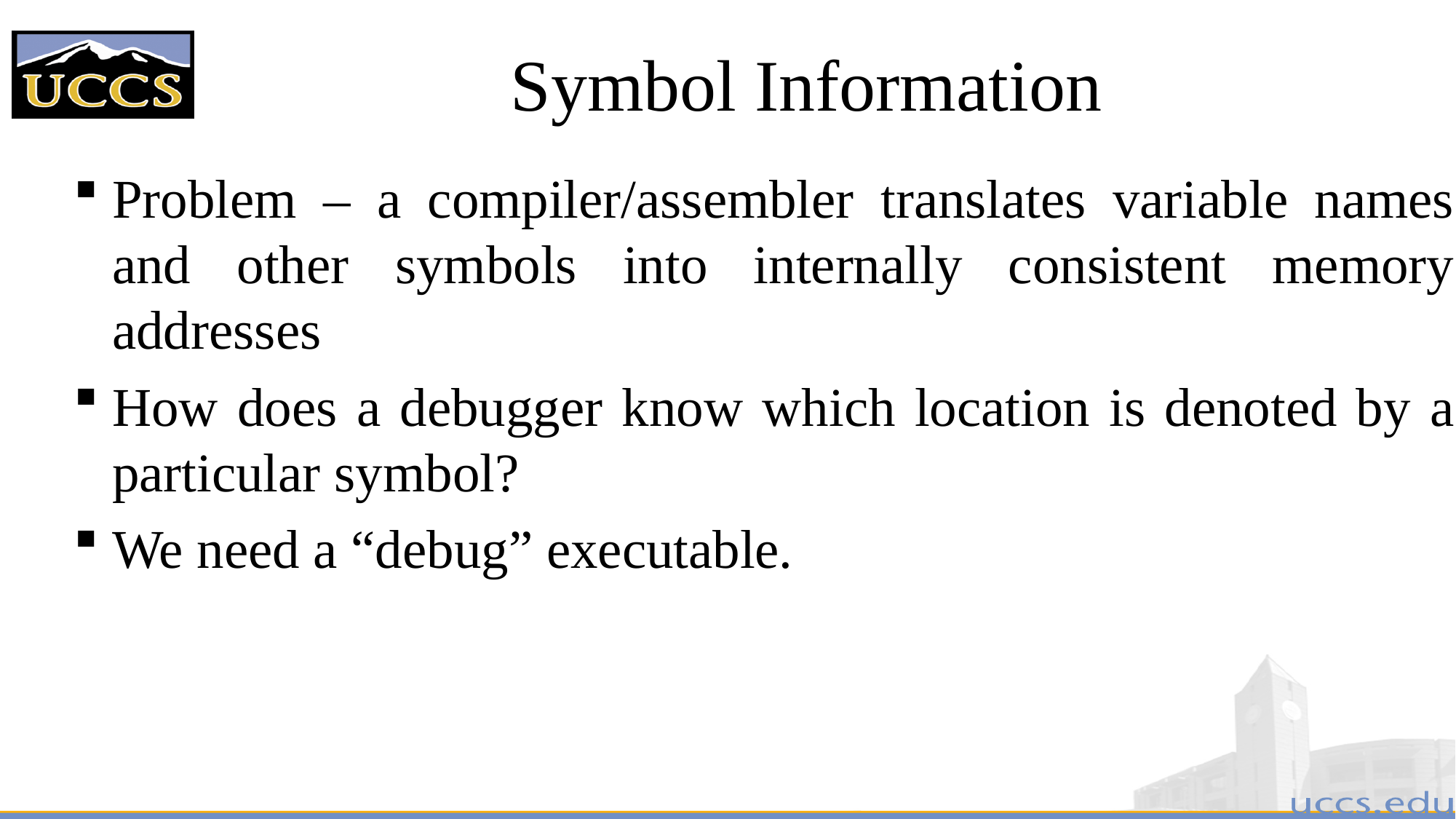

# Symbol Information
Problem – a compiler/assembler translates variable names and other symbols into internally consistent memory addresses
How does a debugger know which location is denoted by a particular symbol?
We need a “debug” executable.